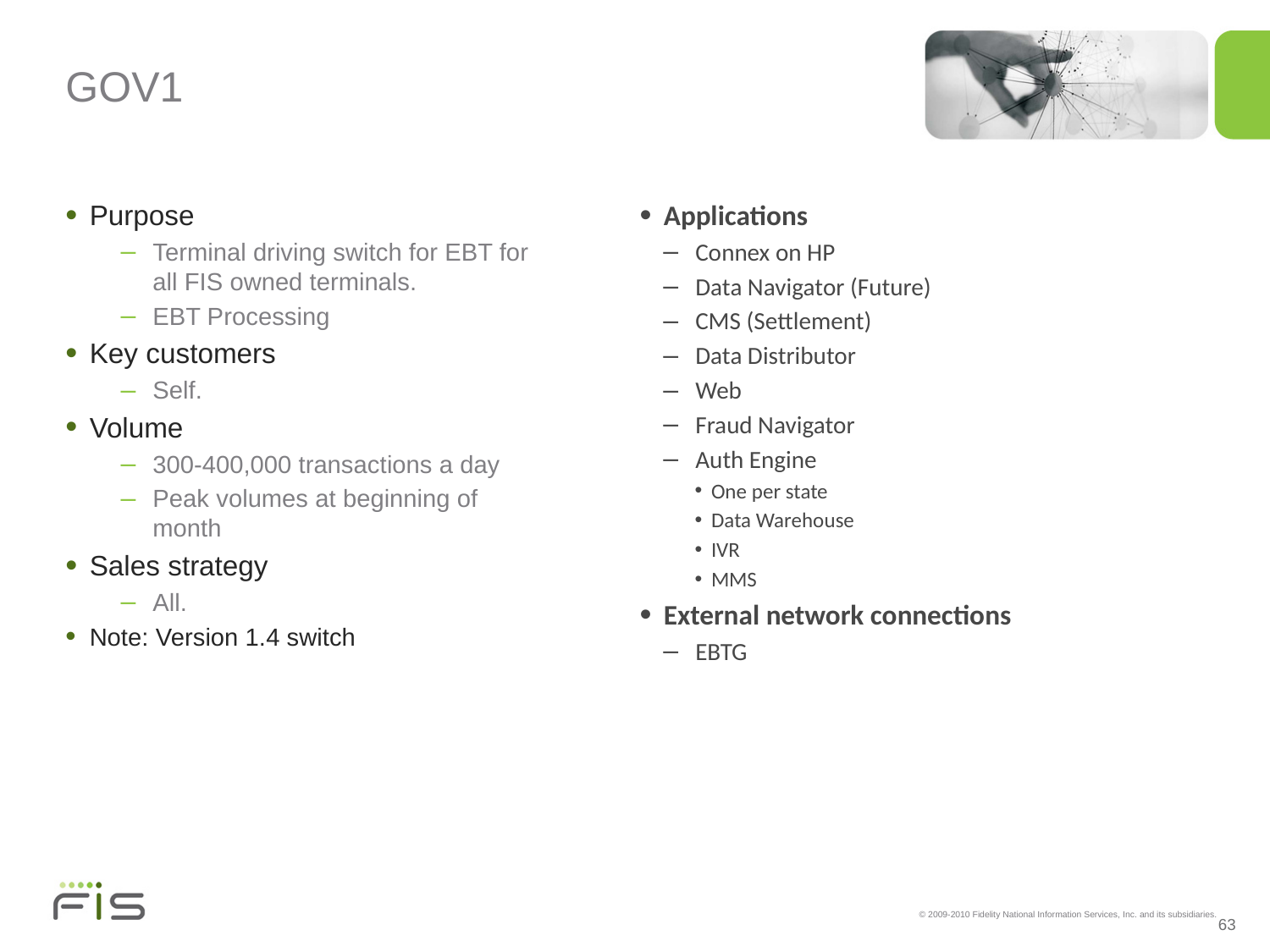

# GOV1
Purpose
Terminal driving switch for EBT for all FIS owned terminals.
EBT Processing
Key customers
Self.
Volume
300-400,000 transactions a day
Peak volumes at beginning of month
Sales strategy
All.
Note: Version 1.4 switch
Applications
Connex on HP
Data Navigator (Future)
CMS (Settlement)
Data Distributor
Web
Fraud Navigator
Auth Engine
One per state
Data Warehouse
IVR
MMS
External network connections
EBTG

63